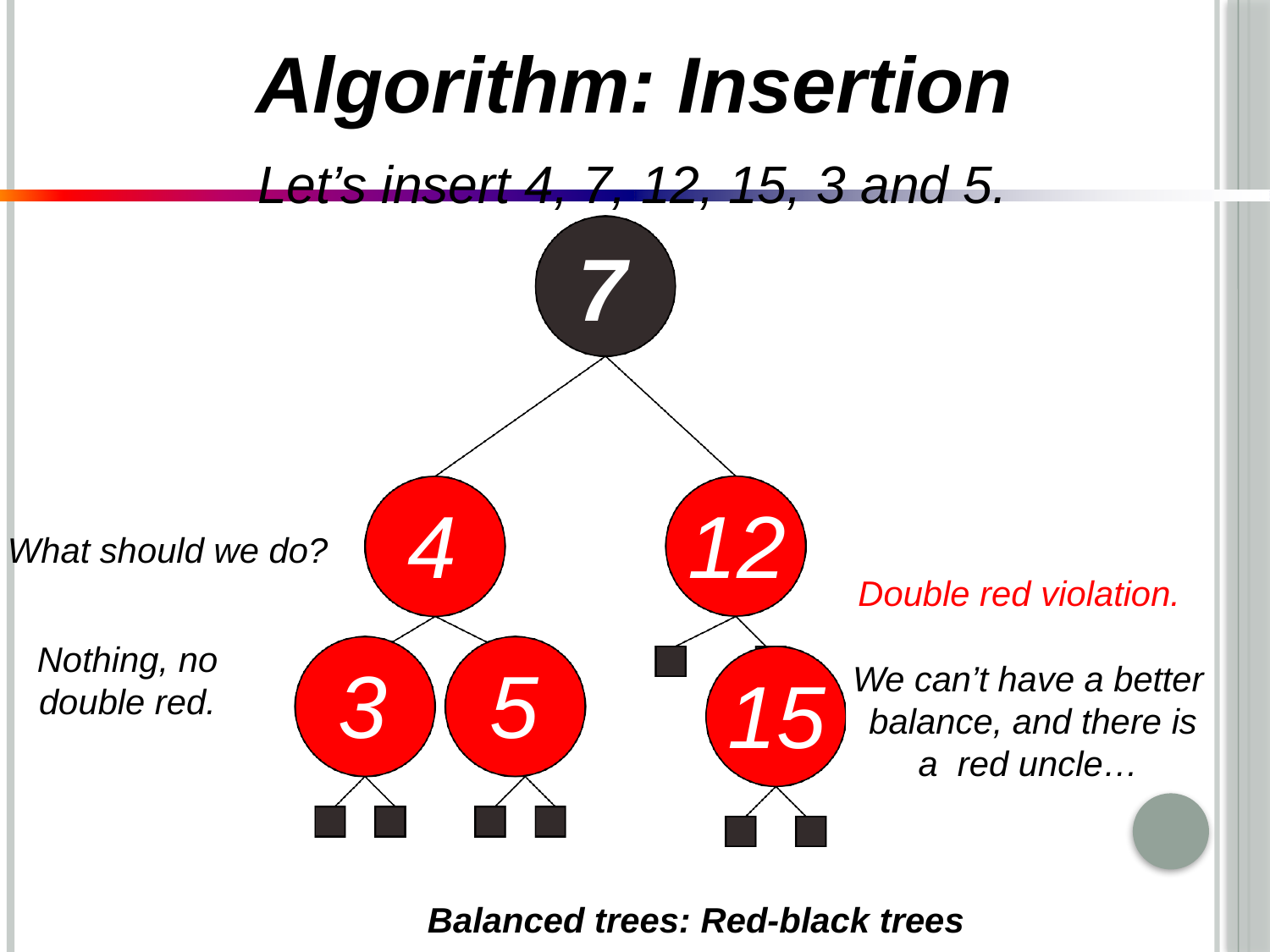

Algorithm: Insertion
Let’s insert 4, 7, 12, 15, 3 and 5.

# 7
4
12
15
What should we do?
Double red violation.
Nothing, no
double red.
3	5
We can’t have a better  balance, and there is a  red uncle…
Balanced trees: Red-black trees